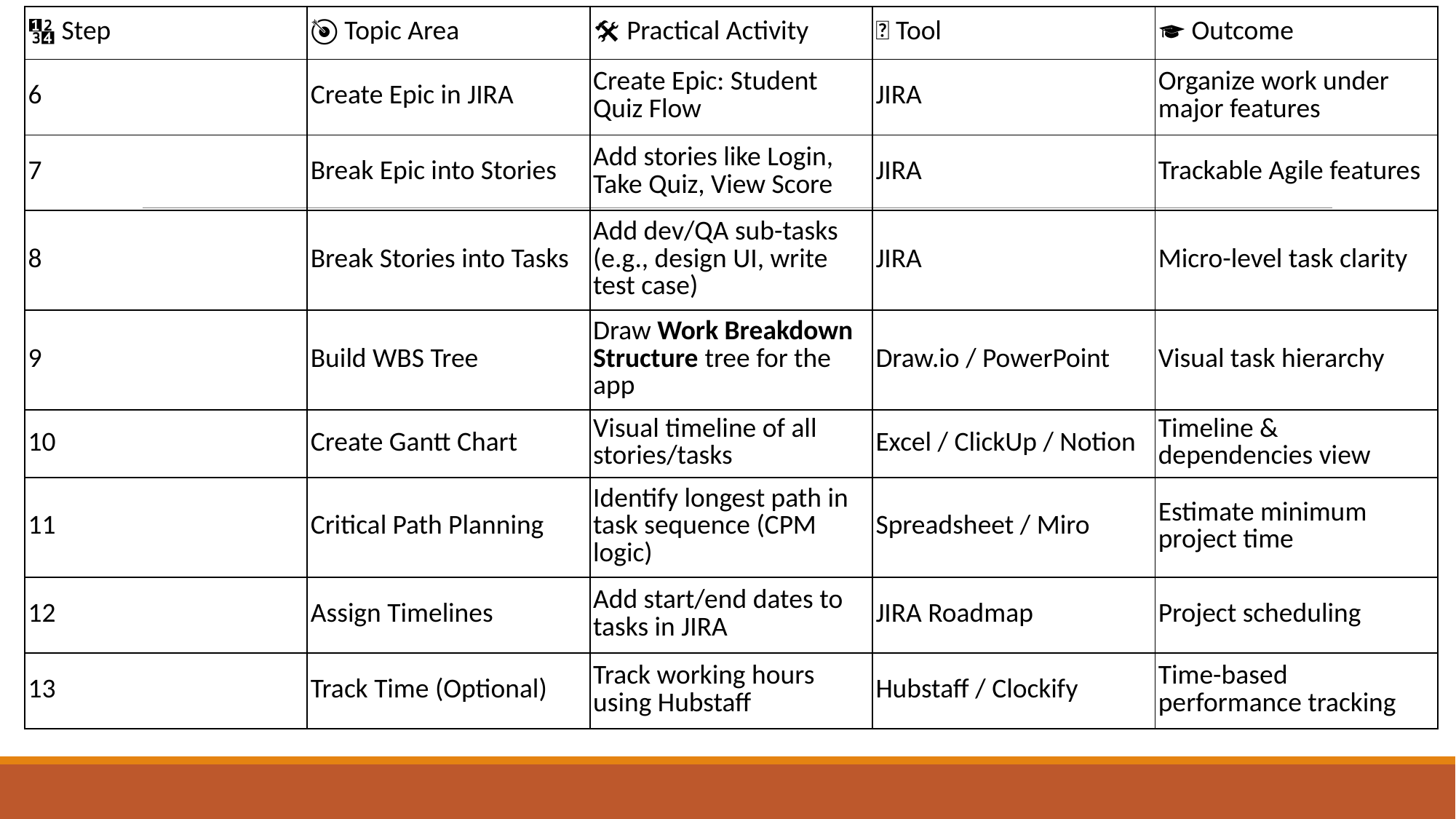

| 🔢 Step | 🎯 Topic Area | 🛠️ Practical Activity | 🧰 Tool | 🎓 Outcome |
| --- | --- | --- | --- | --- |
| 6 | Create Epic in JIRA | Create Epic: Student Quiz Flow | JIRA | Organize work under major features |
| 7 | Break Epic into Stories | Add stories like Login, Take Quiz, View Score | JIRA | Trackable Agile features |
| 8 | Break Stories into Tasks | Add dev/QA sub-tasks (e.g., design UI, write test case) | JIRA | Micro-level task clarity |
| 9 | Build WBS Tree | Draw Work Breakdown Structure tree for the app | Draw.io / PowerPoint | Visual task hierarchy |
| 10 | Create Gantt Chart | Visual timeline of all stories/tasks | Excel / ClickUp / Notion | Timeline & dependencies view |
| 11 | Critical Path Planning | Identify longest path in task sequence (CPM logic) | Spreadsheet / Miro | Estimate minimum project time |
| 12 | Assign Timelines | Add start/end dates to tasks in JIRA | JIRA Roadmap | Project scheduling |
| 13 | Track Time (Optional) | Track working hours using Hubstaff | Hubstaff / Clockify | Time-based performance tracking |